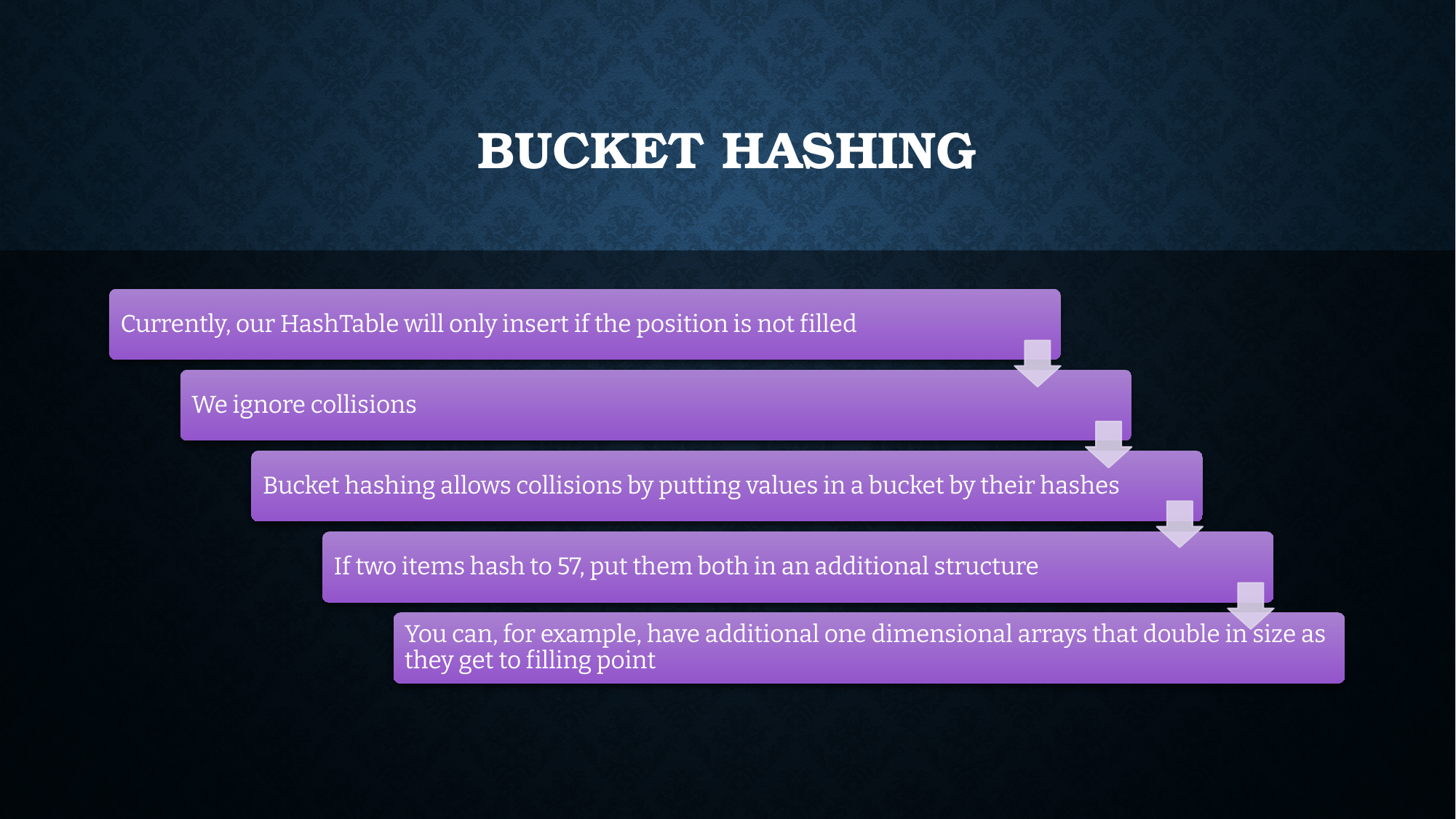

# Bucket hashing

Currently, our HashTable will only insert if the position is not filled
We ignore collisions
Bucket hashing allows collisions by putting values in a bucket by their hashes
If two items hash to 57, put them both in an additional structure
You can, for example, have additional one dimensional arrays that double in size as they get to filling point